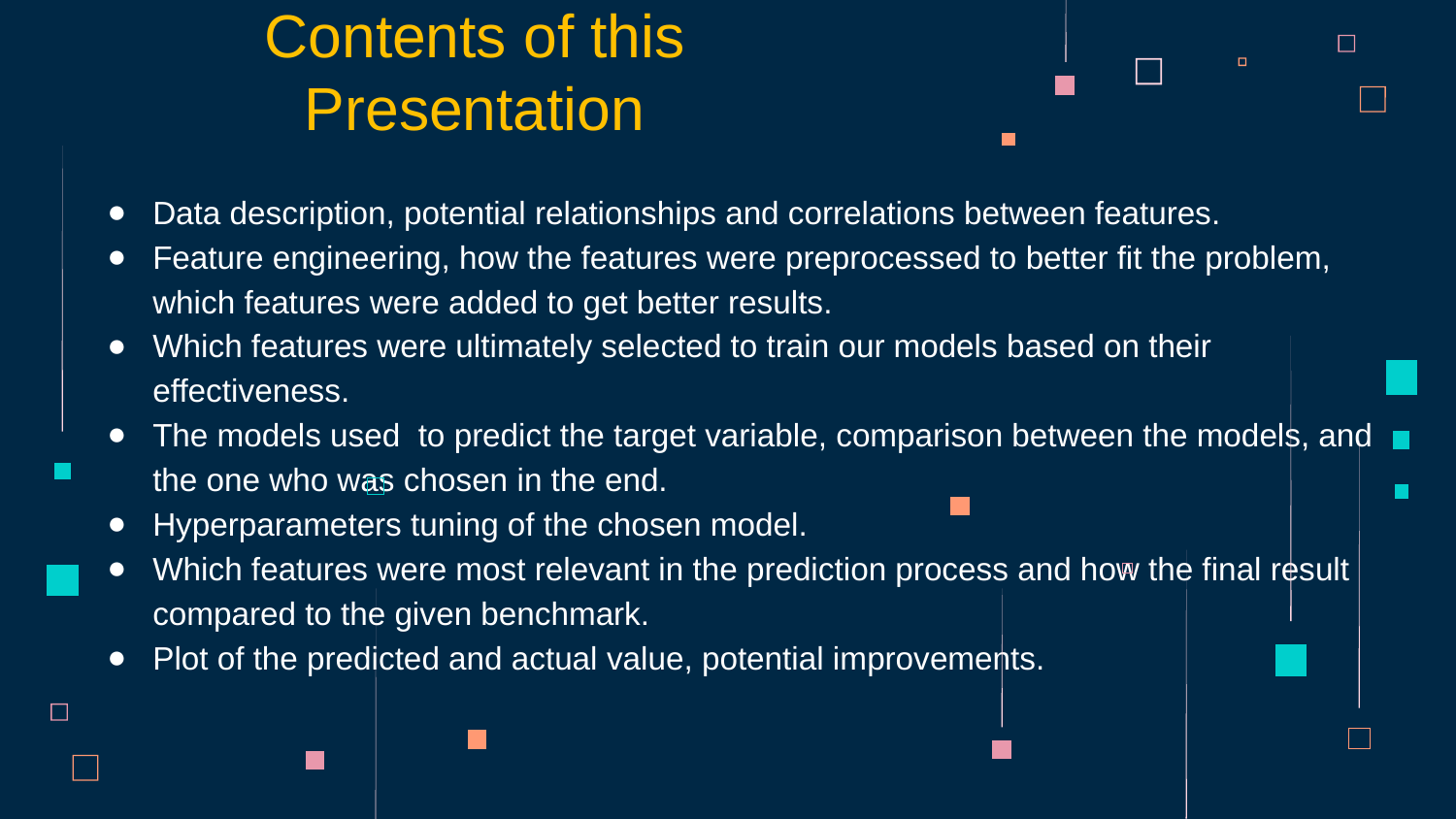

# Contents of this Presentation

Data description, potential relationships and correlations between features.
Feature engineering, how the features were preprocessed to better fit the problem, which features were added to get better results.
Which features were ultimately selected to train our models based on their effectiveness.
The models used  to predict the target variable, comparison between the models, and the one who was chosen in the end.
Hyperparameters tuning of the chosen model.
Which features were most relevant in the prediction process and how the final result compared to the given benchmark.
Plot of the predicted and actual value, potential improvements.